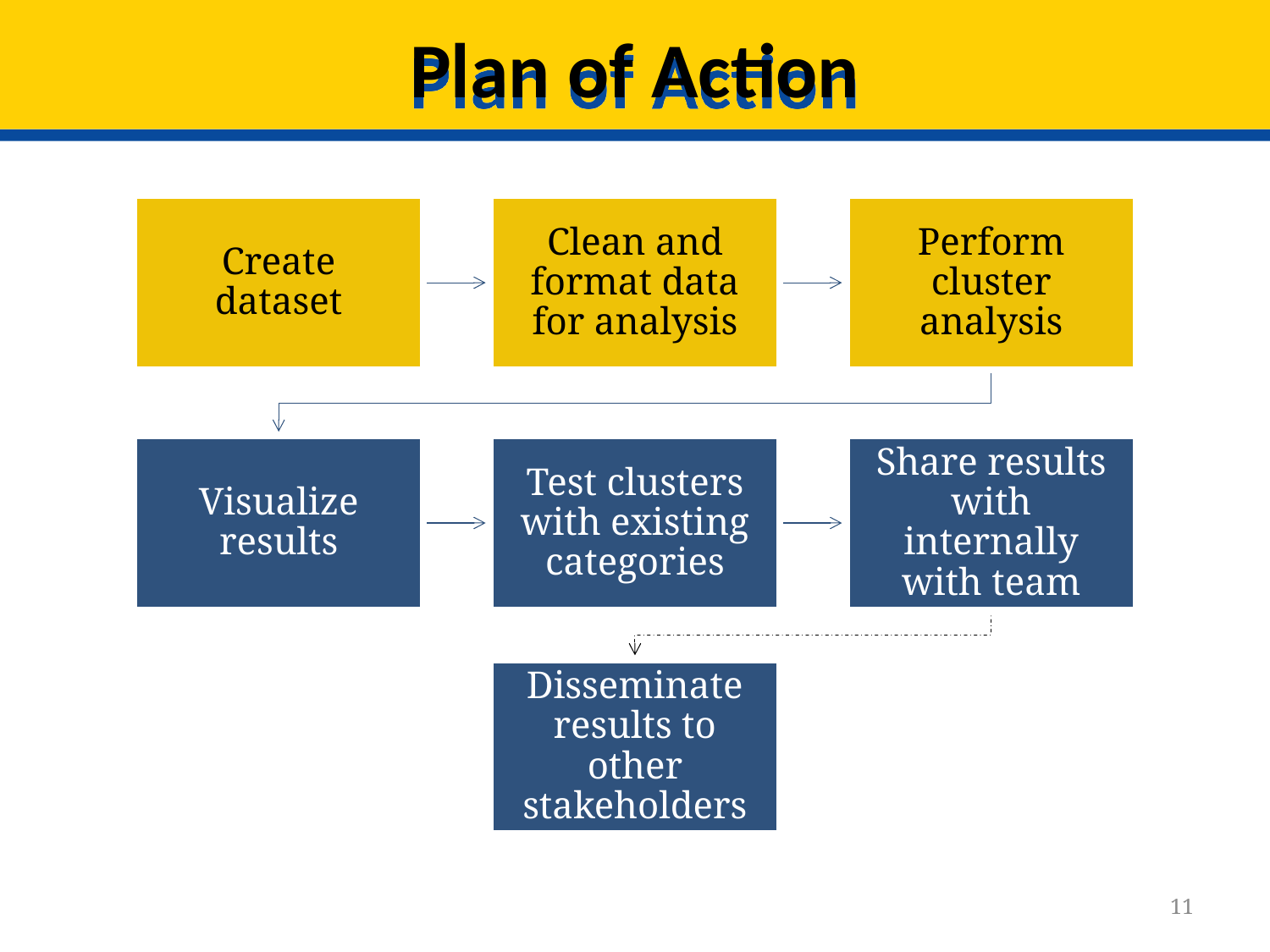

# Plan of Action

Create dataset

Clean and format data for analysis

Perform cluster analysis

Visualize results

Test clusters with existing categories

Share results with internally with team
Disseminate results to other stakeholders
11